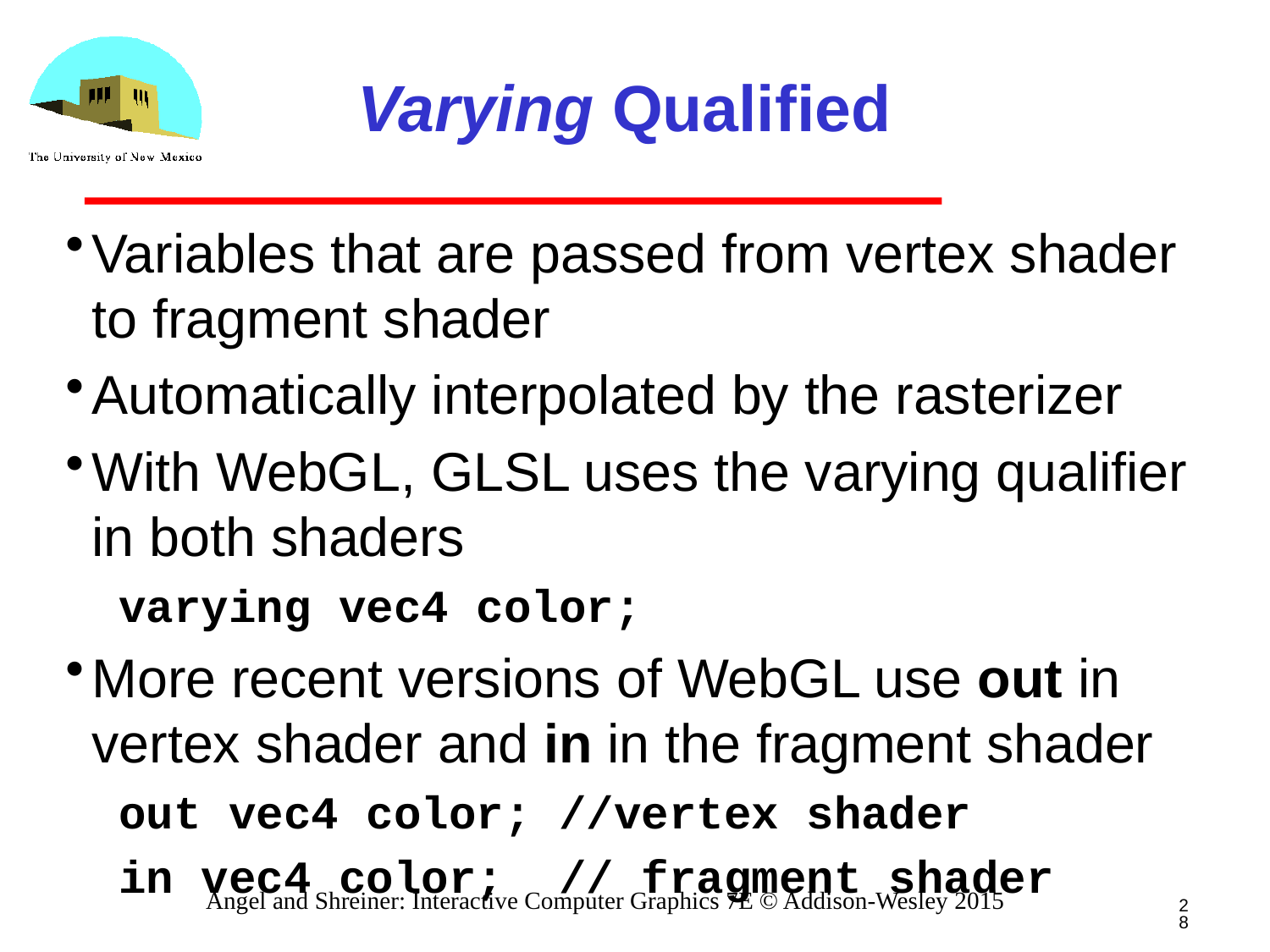

# Varying Qualified
Variables that are passed from vertex shader to fragment shader
Automatically interpolated by the rasterizer
With WebGL, GLSL uses the varying qualifier in both shaders
varying vec4 color;
More recent versions of WebGL use out in vertex shader and in in the fragment shader
out vec4 color; //vertex shader
in vec4 color;  // fragment shader

Angel and Shreiner: Interactive Computer Graphics 7E © Addison-Wesley 2015
28